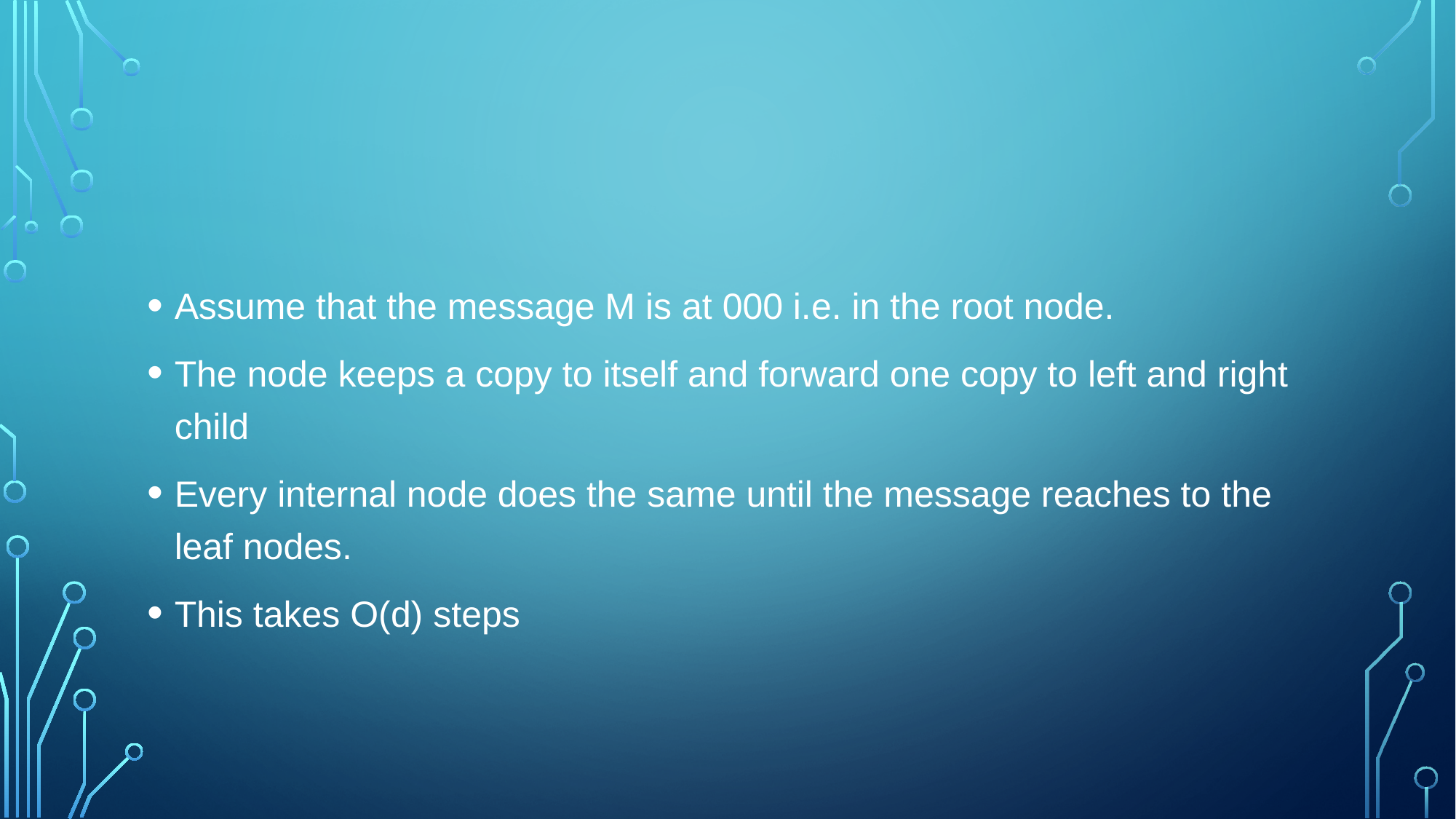

#
Assume that the message M is at 000 i.e. in the root node.
The node keeps a copy to itself and forward one copy to left and right child
Every internal node does the same until the message reaches to the leaf nodes.
This takes O(d) steps